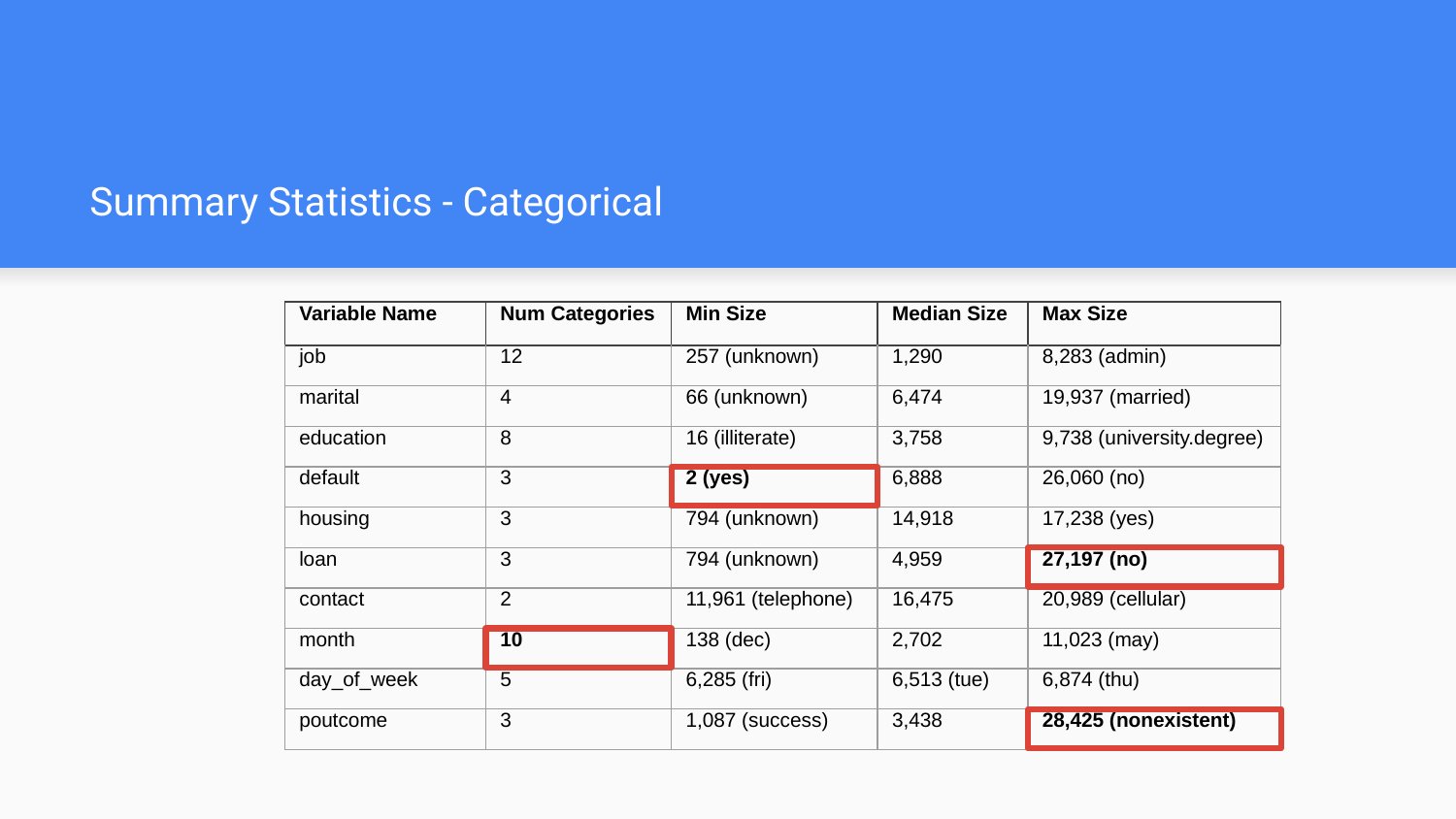

# Summary Statistics - Categorical
| Variable Name | Num Categories | Min Size | Median Size | Max Size |
| --- | --- | --- | --- | --- |
| job | 12 | 257 (unknown) | 1,290 | 8,283 (admin) |
| marital | 4 | 66 (unknown) | 6,474 | 19,937 (married) |
| education | 8 | 16 (illiterate) | 3,758 | 9,738 (university.degree) |
| default | 3 | 2 (yes) | 6,888 | 26,060 (no) |
| housing | 3 | 794 (unknown) | 14,918 | 17,238 (yes) |
| loan | 3 | 794 (unknown) | 4,959 | 27,197 (no) |
| contact | 2 | 11,961 (telephone) | 16,475 | 20,989 (cellular) |
| month | 10 | 138 (dec) | 2,702 | 11,023 (may) |
| day\_of\_week | 5 | 6,285 (fri) | 6,513 (tue) | 6,874 (thu) |
| poutcome | 3 | 1,087 (success) | 3,438 | 28,425 (nonexistent) |